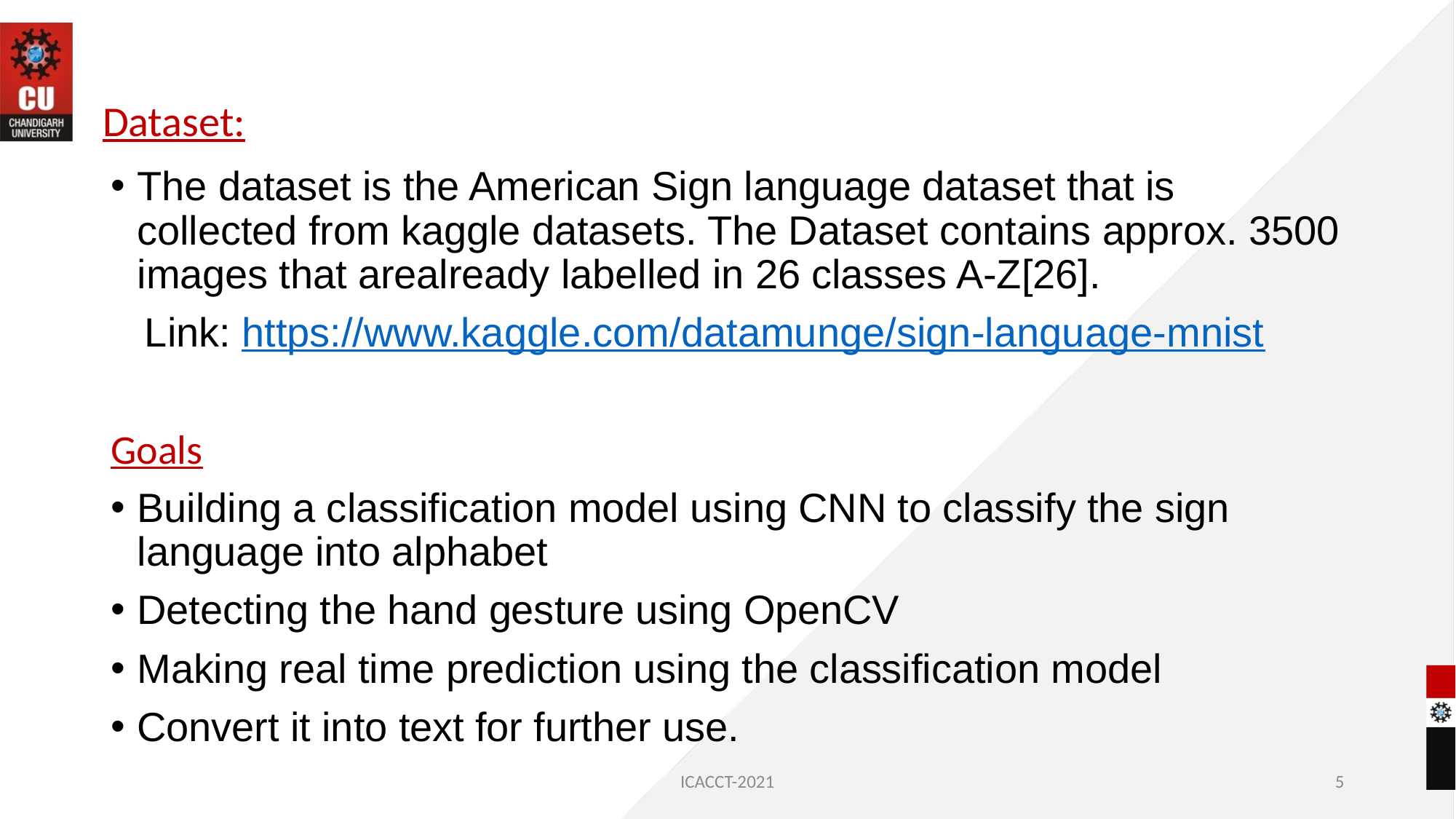

# Dataset:
The dataset is the American Sign language dataset that is collected from kaggle datasets. The Dataset contains approx. 3500 images that arealready labelled in 26 classes A-Z[26].
   Link: https://www.kaggle.com/datamunge/sign-language-mnist

Goals
Building a classification model using CNN to classify the sign language into alphabet
Detecting the hand gesture using OpenCV
Making real time prediction using the classification model
Convert it into text for further use.

ICACCT-2021
5